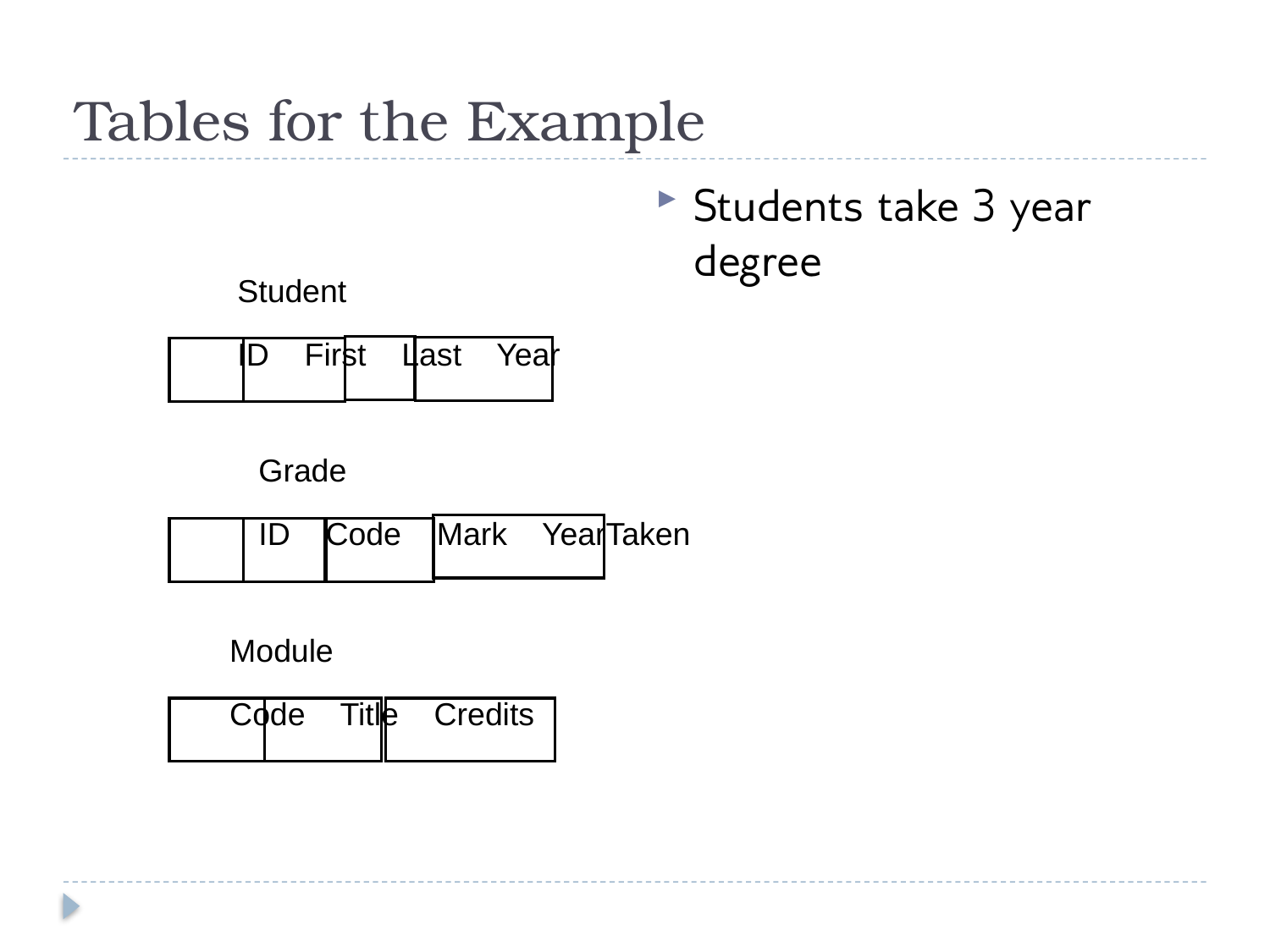

# Tables for the Example
Students take 3 year degree

Student

ID    First    Last    Year

Grade

ID    Code    Mark    YearTaken

Module

Code    Title    Credits